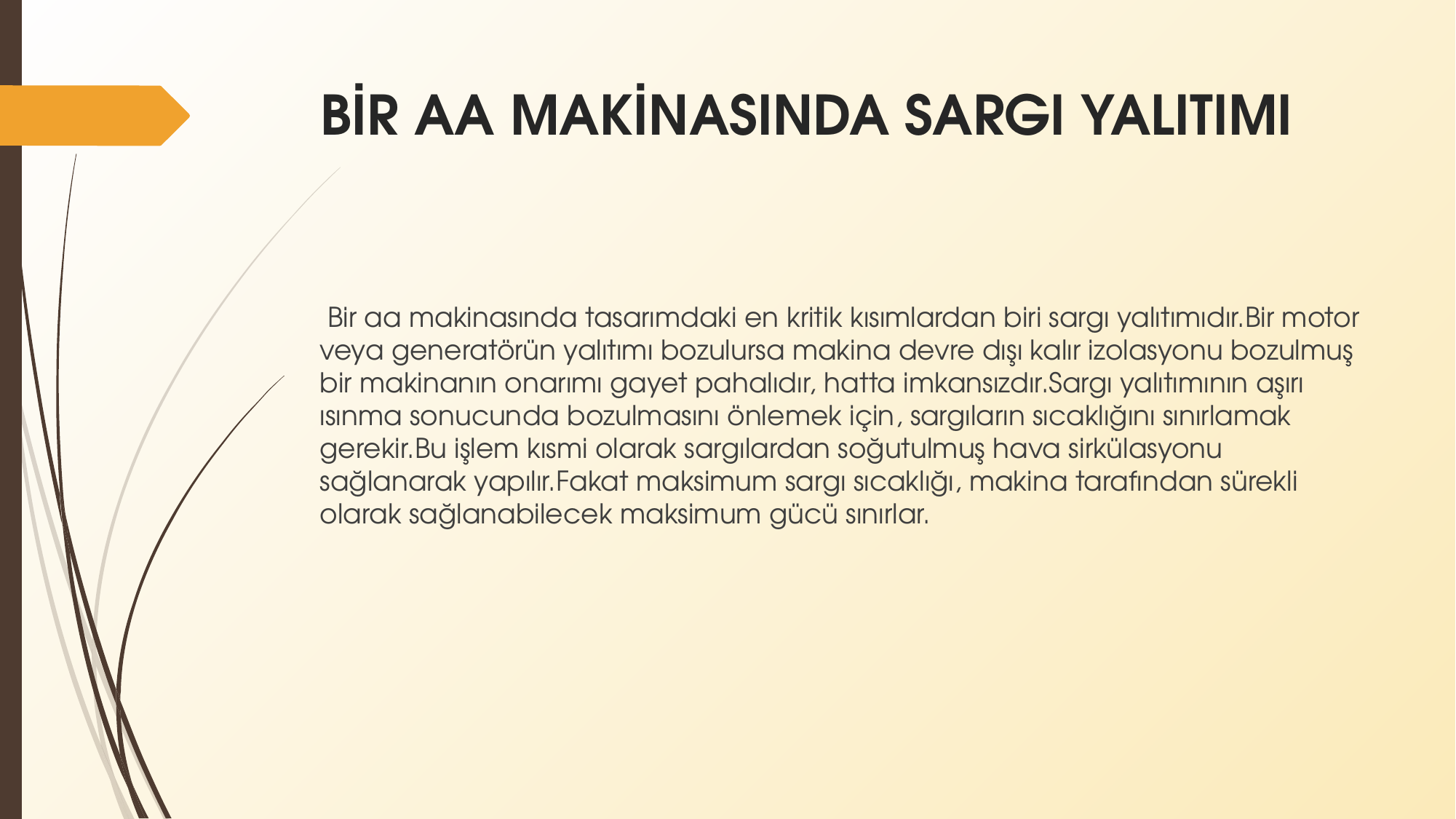

# BİR AA MAKİNASINDA SARGI YALITIMI
 Bir aa makinasında tasarımdaki en kritik kısımlardan biri sargı yalıtımıdır.Bir motor veya generatörün yalıtımı bozulursa makina devre dışı kalır izolasyonu bozulmuş bir makinanın onarımı gayet pahalıdır, hatta imkansızdır.Sargı yalıtımının aşırı ısınma sonucunda bozulmasını önlemek için, sargıların sıcaklığını sınırlamak gerekir.Bu işlem kısmi olarak sargılardan soğutulmuş hava sirkülasyonu sağlanarak yapılır.Fakat maksimum sargı sıcaklığı, makina tarafından sürekli olarak sağlanabilecek maksimum gücü sınırlar.